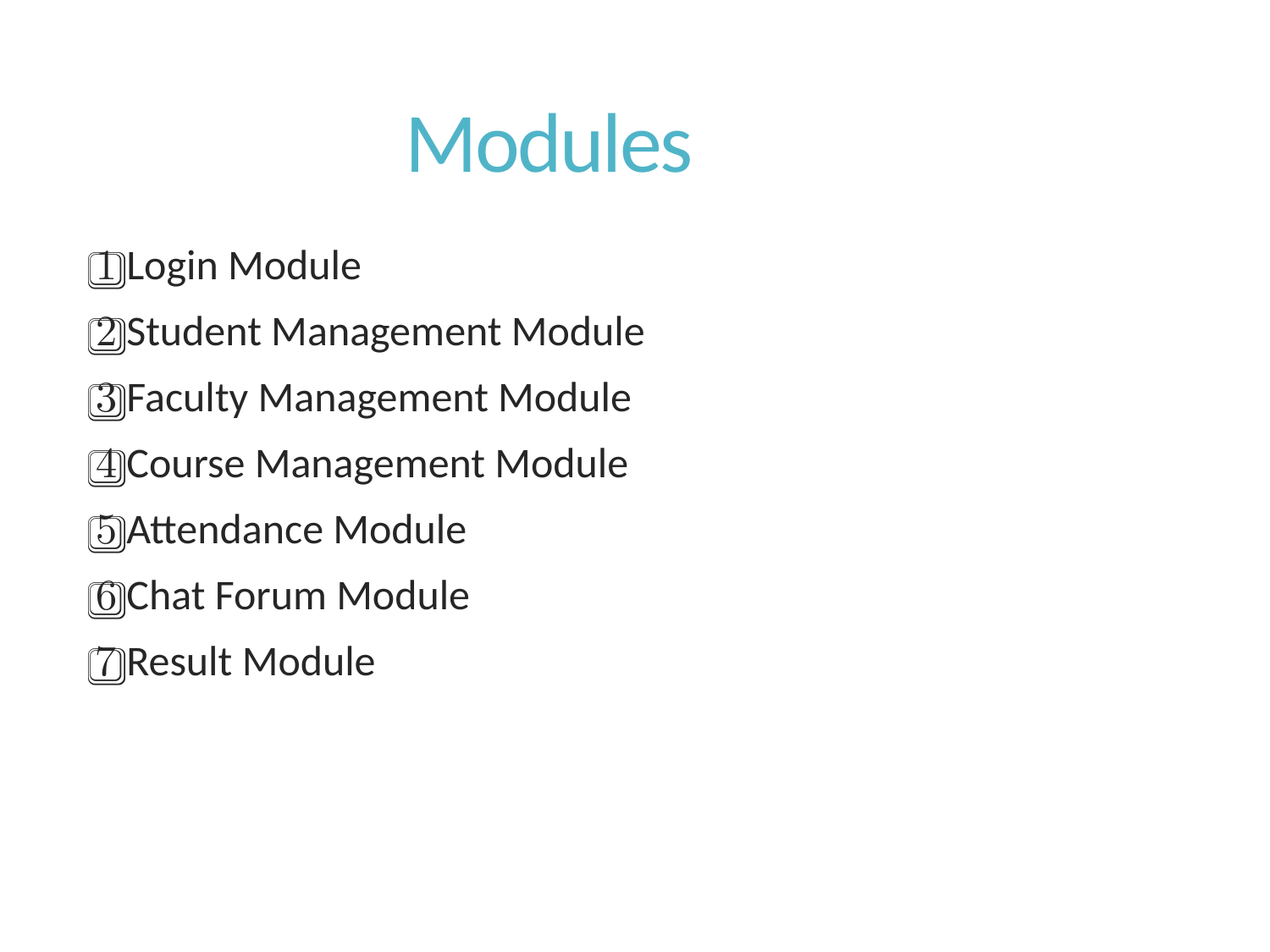

# Modules
1️⃣ Login Module
2️⃣ Student Management Module
3️⃣ Faculty Management Module
4️⃣ Course Management Module
5️⃣ Attendance Module
6️⃣ Chat Forum Module
7️⃣ Result Module